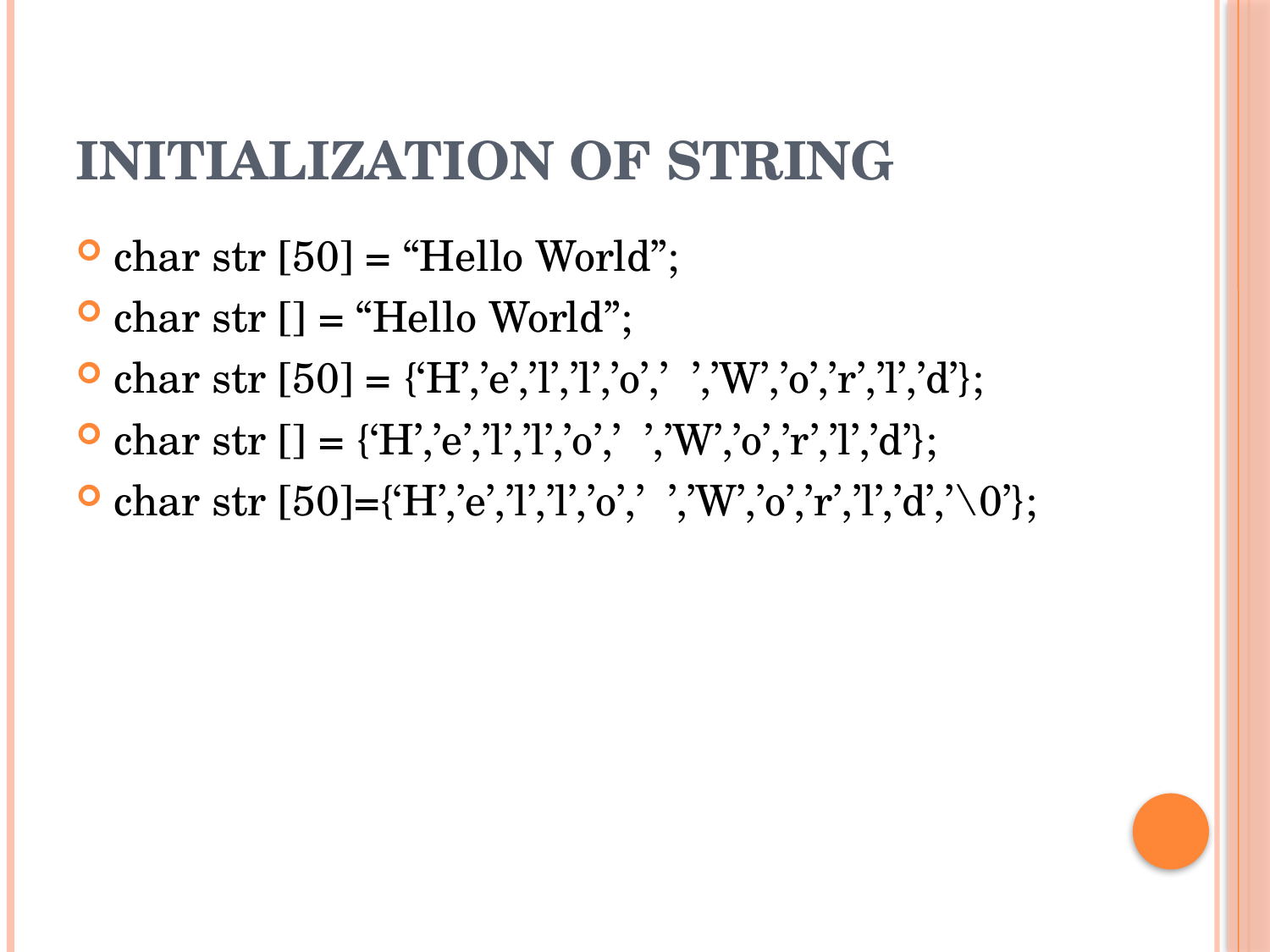

# Initialization of String
char str [50] = “Hello World”;
char str [] = “Hello World”;
char str [50] = {‘H’,’e’,’l’,’l’,’o’,’  ’,’W’,’o’,’r’,’l’,’d’};
char str [] = {‘H’,’e’,’l’,’l’,’o’,’  ’,’W’,’o’,’r’,’l’,’d’};
char str [50]={‘H’,’e’,’l’,’l’,’o’,’  ’,’W’,’o’,’r’,’l’,’d’,’\0’};